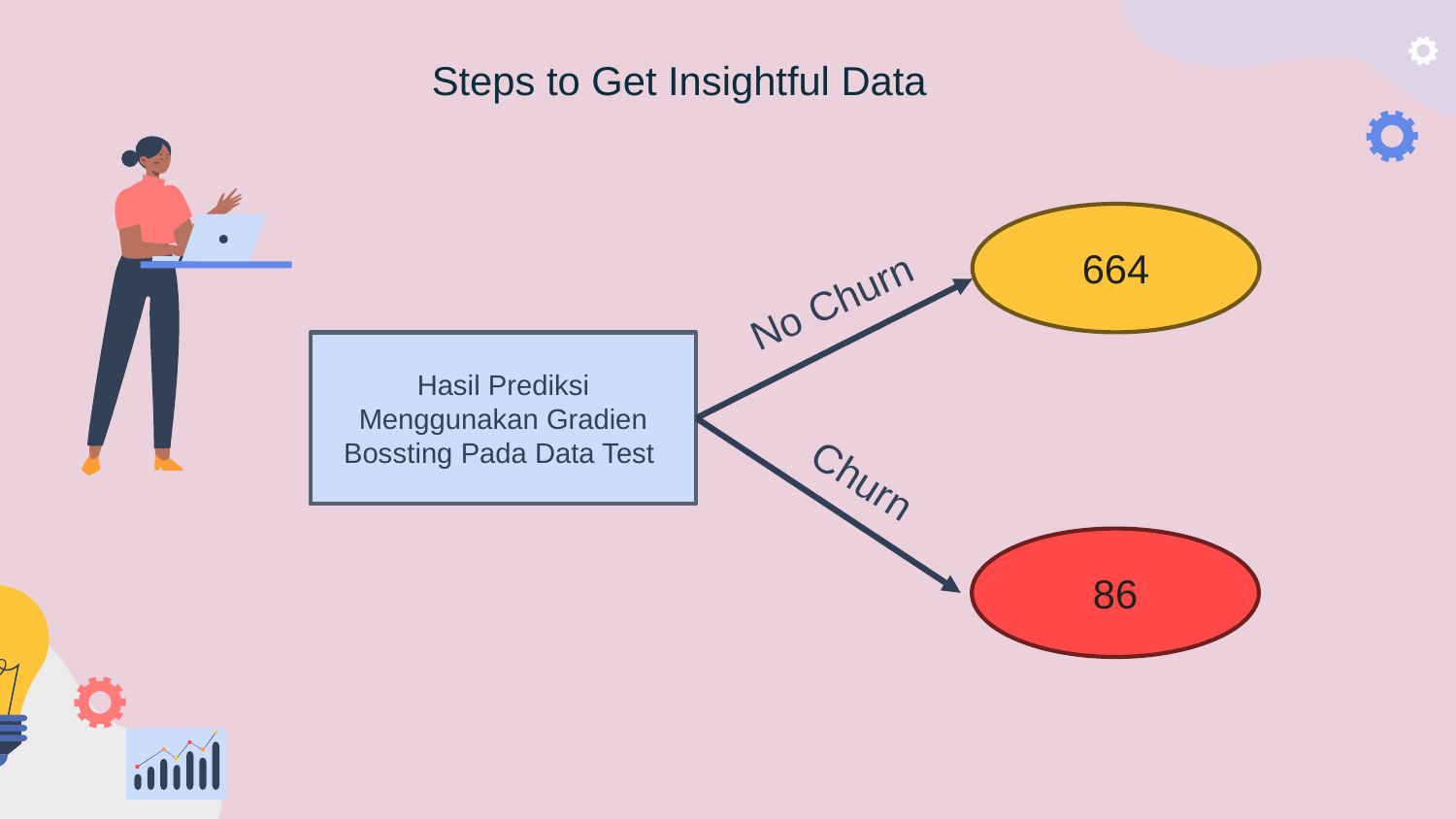

# Steps to Get Insightful Data

664
No Churn
Hasil Prediksi Menggunakan Gradien Bossting Pada Data Test
Churn
86